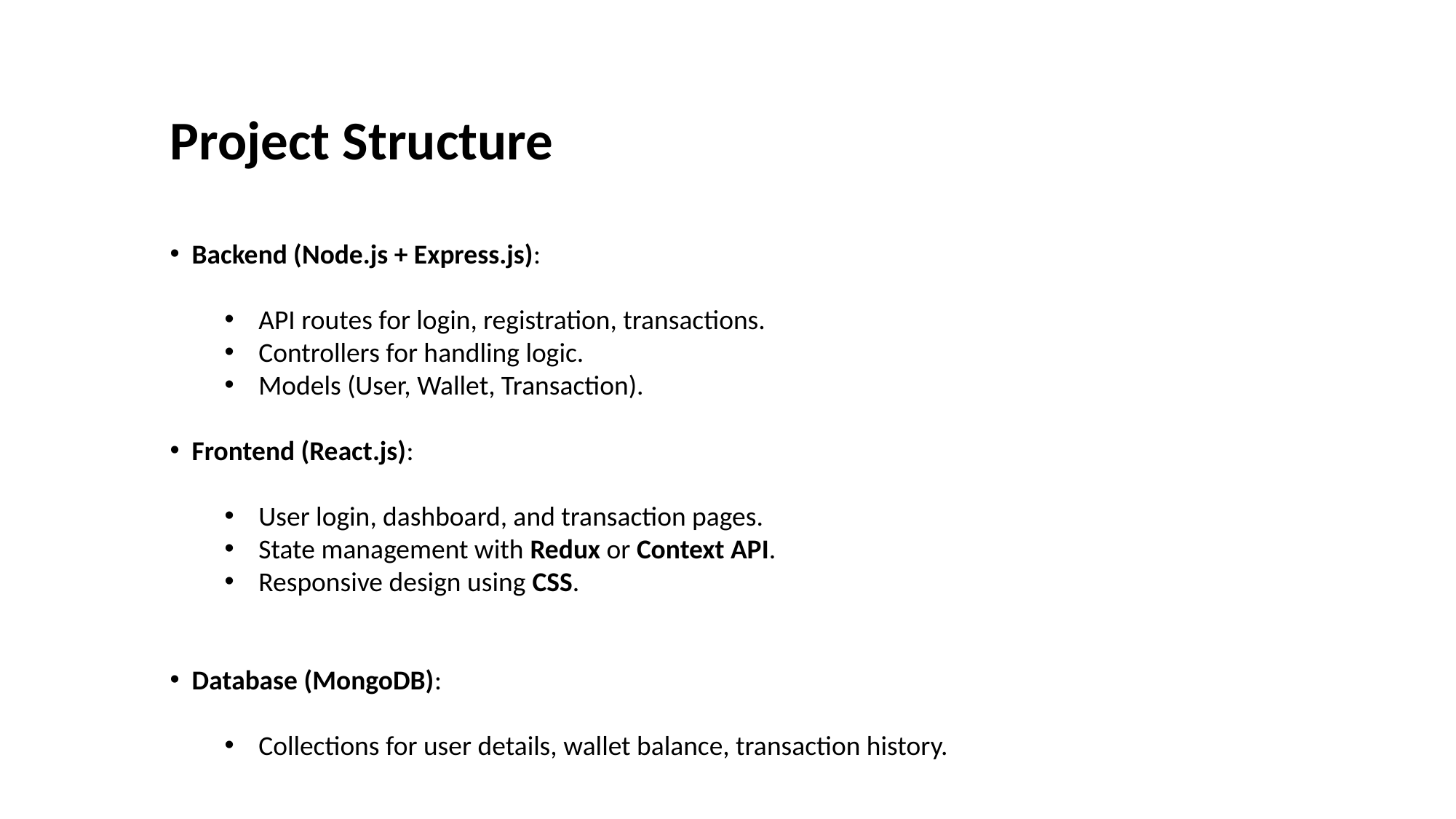

Project Structure

  Backend (Node.js + Express.js):

API routes for login, registration, transactions.
Controllers for handling logic.
Models (User, Wallet, Transaction).

  Frontend (React.js):

User login, dashboard, and transaction pages.
State management with Redux or Context API.
Responsive design using CSS.

  Database (MongoDB):

Collections for user details, wallet balance, transaction history.